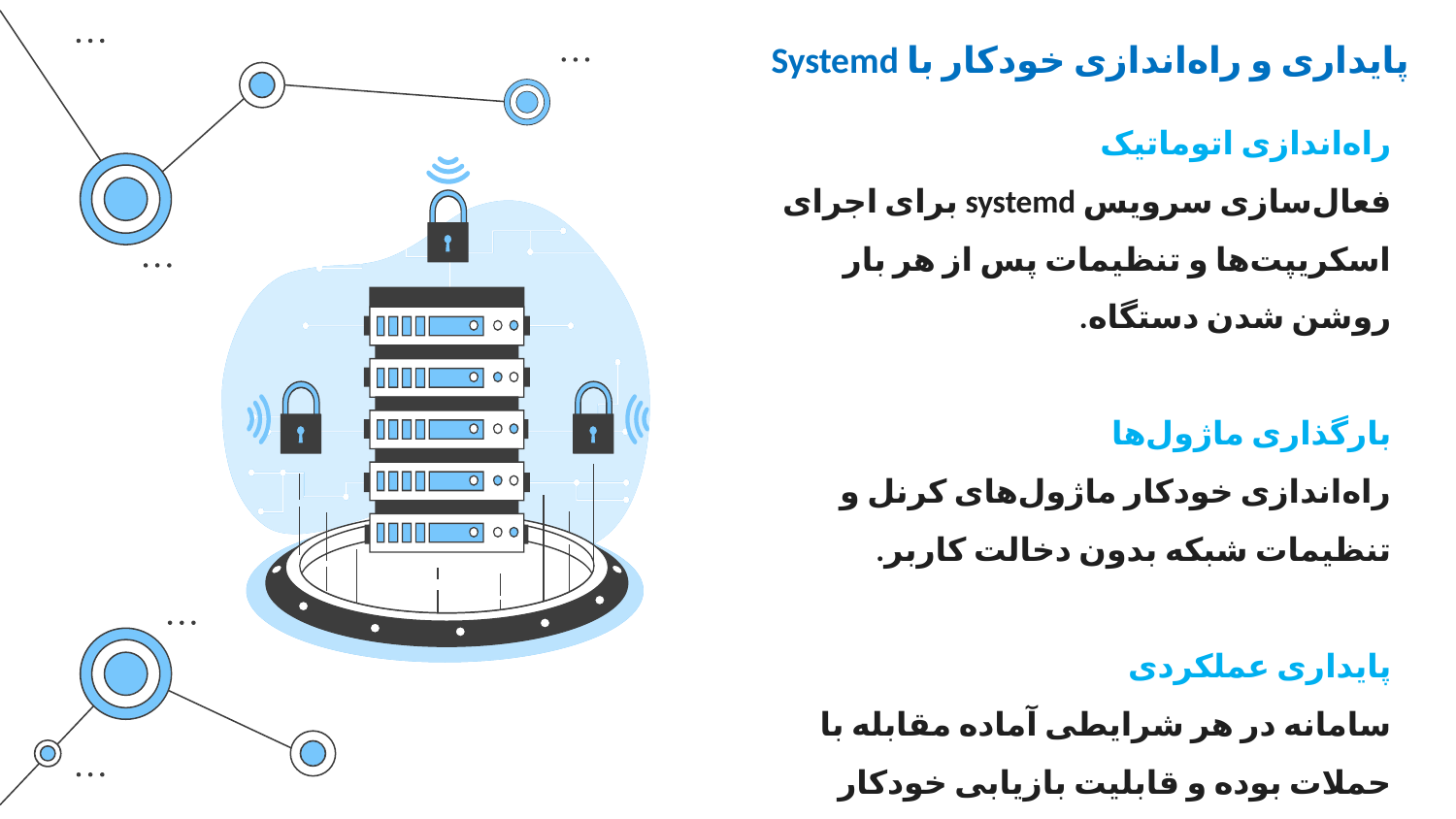

پایداری و راه‌اندازی خودکار با Systemd
راه‌اندازی اتوماتیک
فعال‌سازی سرویس systemd برای اجرای اسکریپت‌ها و تنظیمات پس از هر بار روشن شدن دستگاه.

بارگذاری ماژول‌ها
راه‌اندازی خودکار ماژول‌های کرنل و تنظیمات شبکه بدون دخالت کاربر.

پایداری عملکردی
سامانه در هر شرایطی آماده مقابله با حملات بوده و قابلیت بازیابی خودکار دارد.